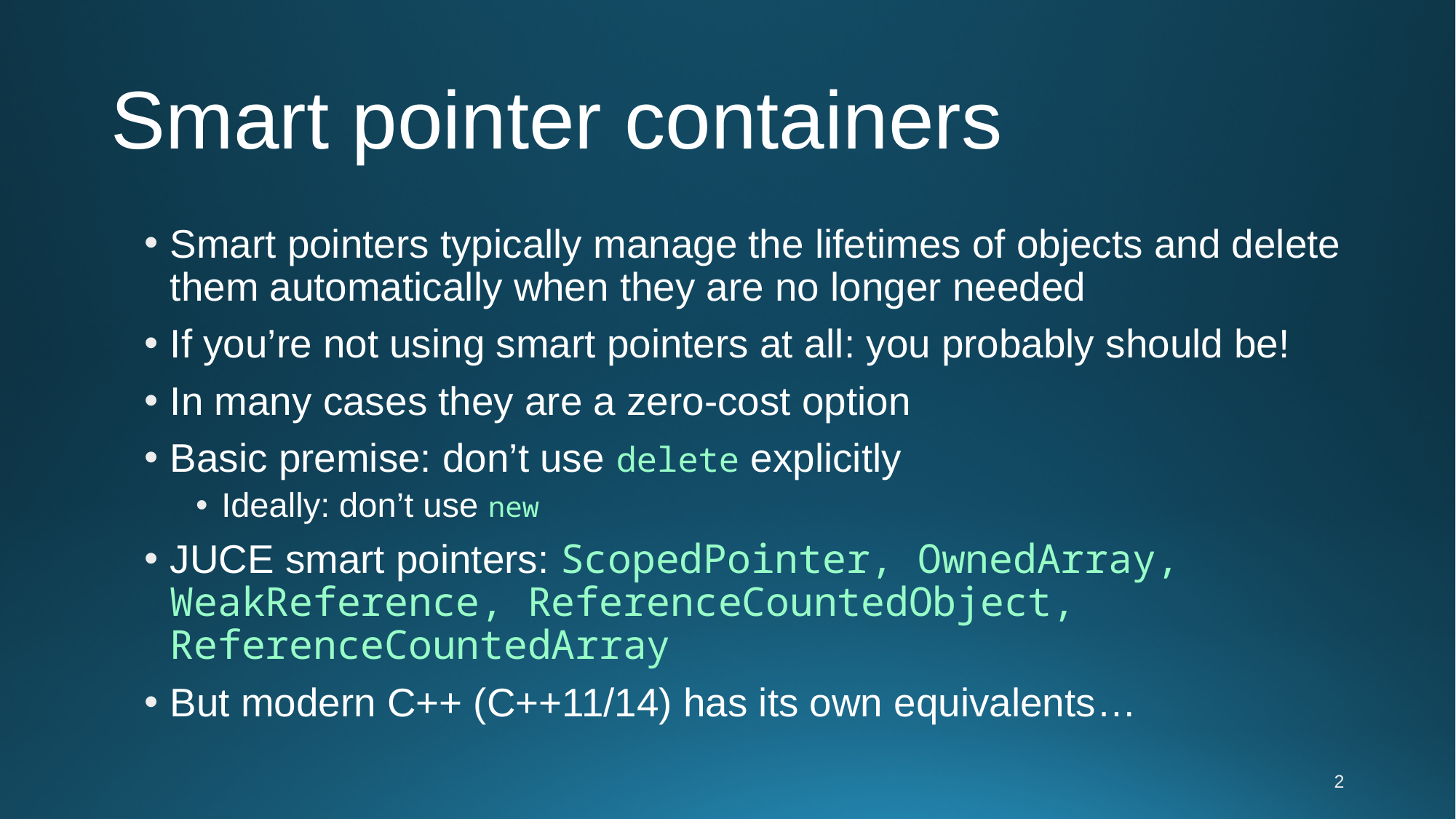

# Smart pointer containers
Smart pointers typically manage the lifetimes of objects and delete them automatically when they are no longer needed
If you’re not using smart pointers at all: you probably should be!
In many cases they are a zero-cost option
Basic premise: don’t use delete explicitly
Ideally: don’t use new
JUCE smart pointers: ScopedPointer, OwnedArray, WeakReference, ReferenceCountedObject, ReferenceCountedArray
But modern C++ (C++11/14) has its own equivalents…
2